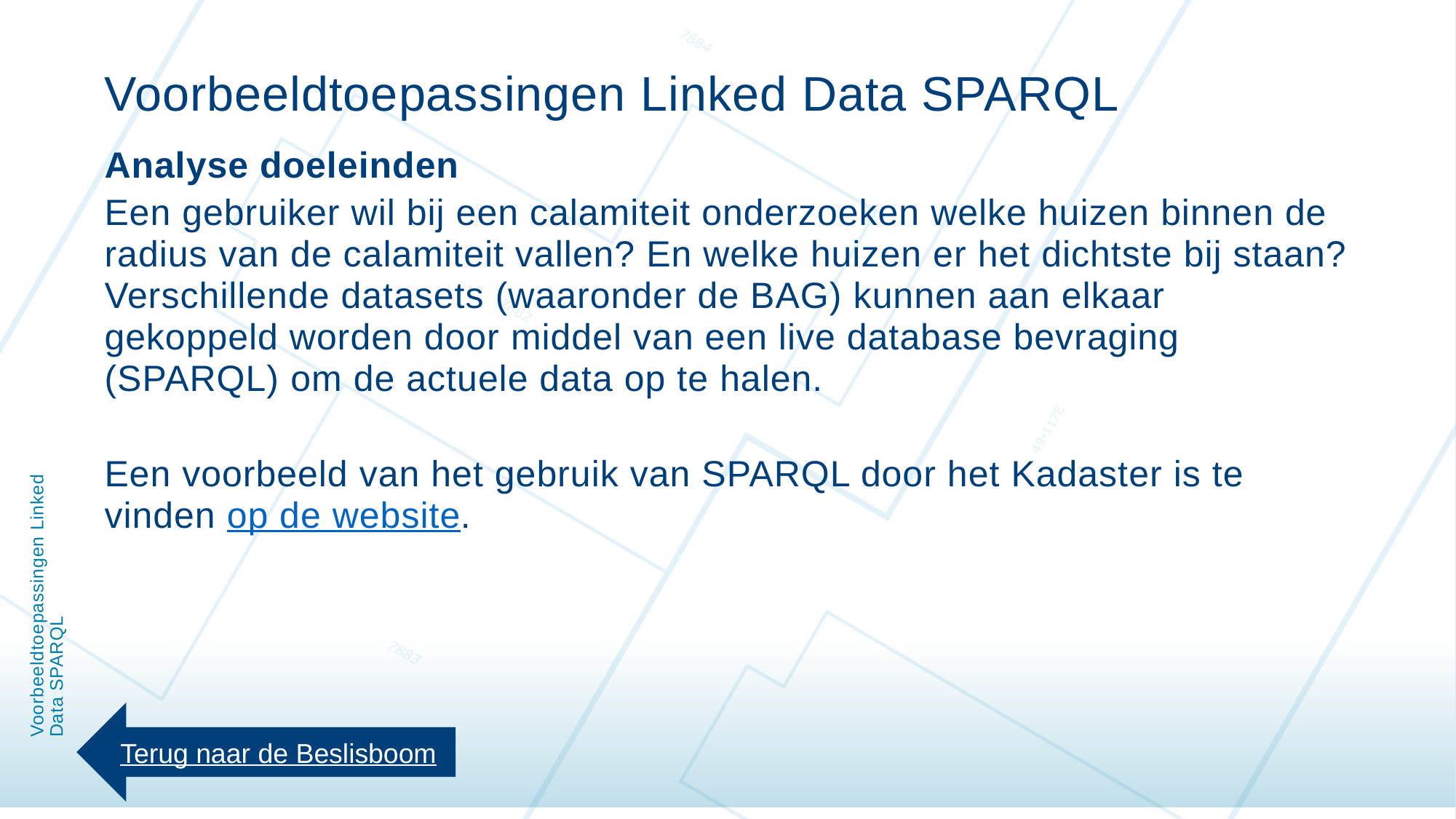

Voorbeeldtoepassingen Linked Data SPARQL

Analyse doeleinden
Een gebruiker wil bij een calamiteit onderzoeken welke huizen binnen de radius van de calamiteit vallen? En welke huizen er het dichtste bij staan? Verschillende datasets (waaronder de BAG) kunnen aan elkaar gekoppeld worden door middel van een live database bevraging (SPARQL) om de actuele data op te halen.

Een voorbeeld van het gebruik van SPARQL door het Kadaster is te vinden op de website.

# Voorbeeldtoepassingen Linked Data SPARQL
Terug naar de Beslisboom